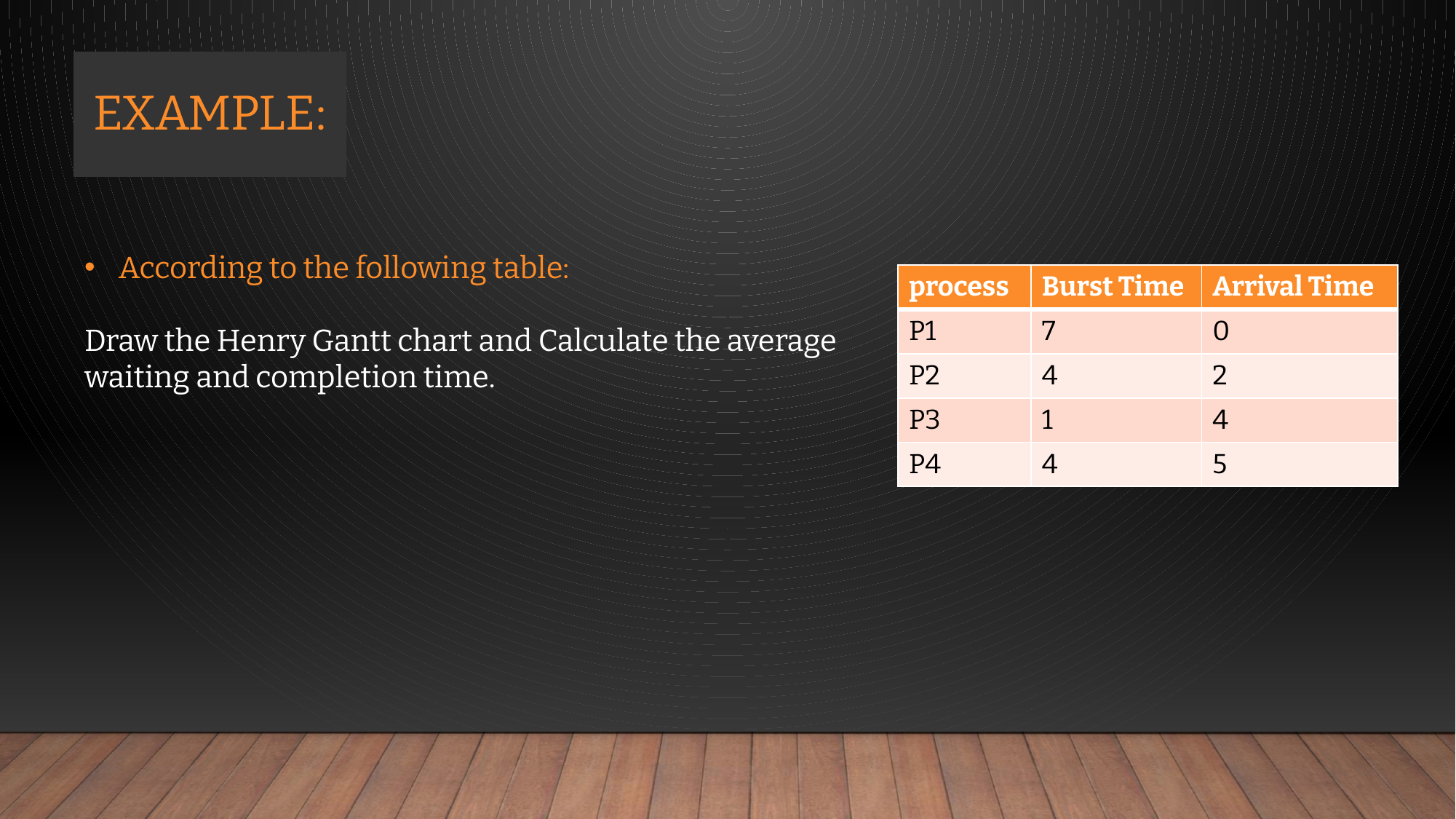

# Example:
According to the following table:

Draw the Henry Gantt chart and Calculate the average waiting and completion time.

| process | Burst Time | Arrival Time |
| --- | --- | --- |
| P1 | 7 | 0 |
| P2 | 4 | 2 |
| P3 | 1 | 4 |
| P4 | 4 | 5 |